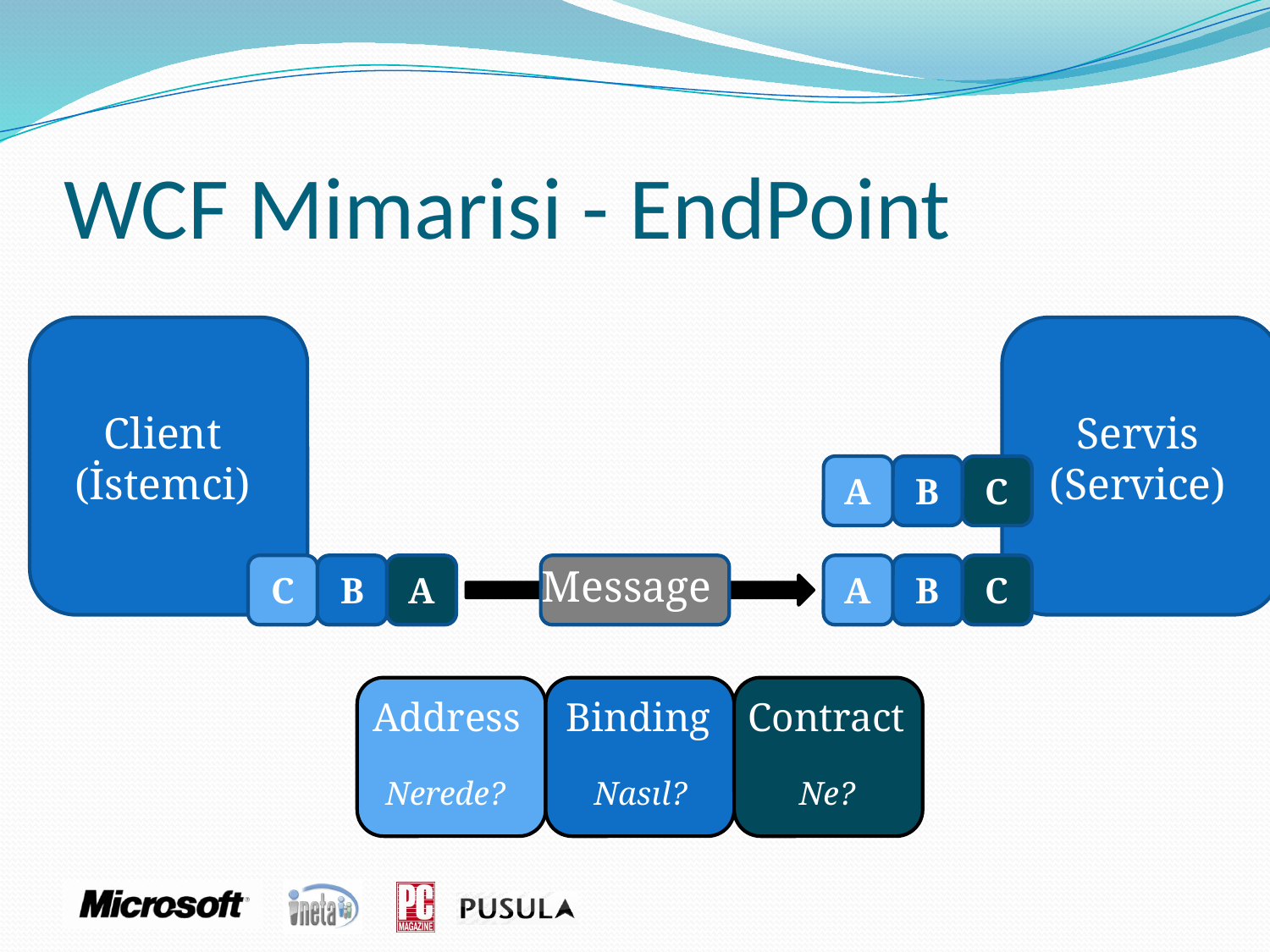

# WCF Mimarisi - EndPoint

Client
(İstemci)
Servis
(Service)
A
B
C
Message
C
B
A

A
B
C

Address
Binding
Contract
Nerede?
Nasıl?
Ne?